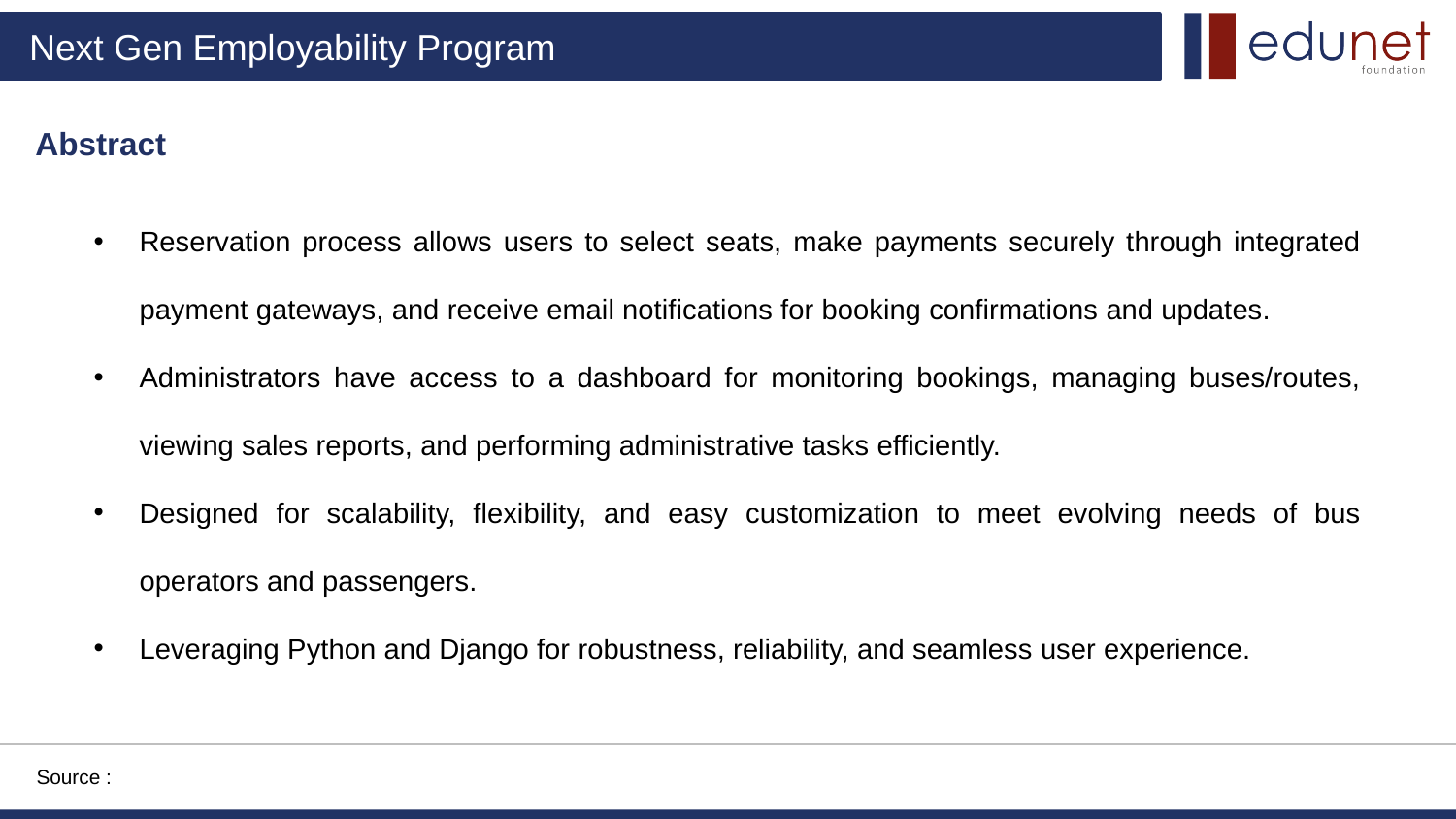

Abstract
Reservation process allows users to select seats, make payments securely through integrated payment gateways, and receive email notifications for booking confirmations and updates.
Administrators have access to a dashboard for monitoring bookings, managing buses/routes, viewing sales reports, and performing administrative tasks efficiently.
Designed for scalability, flexibility, and easy customization to meet evolving needs of bus operators and passengers.
Leveraging Python and Django for robustness, reliability, and seamless user experience.
Source :